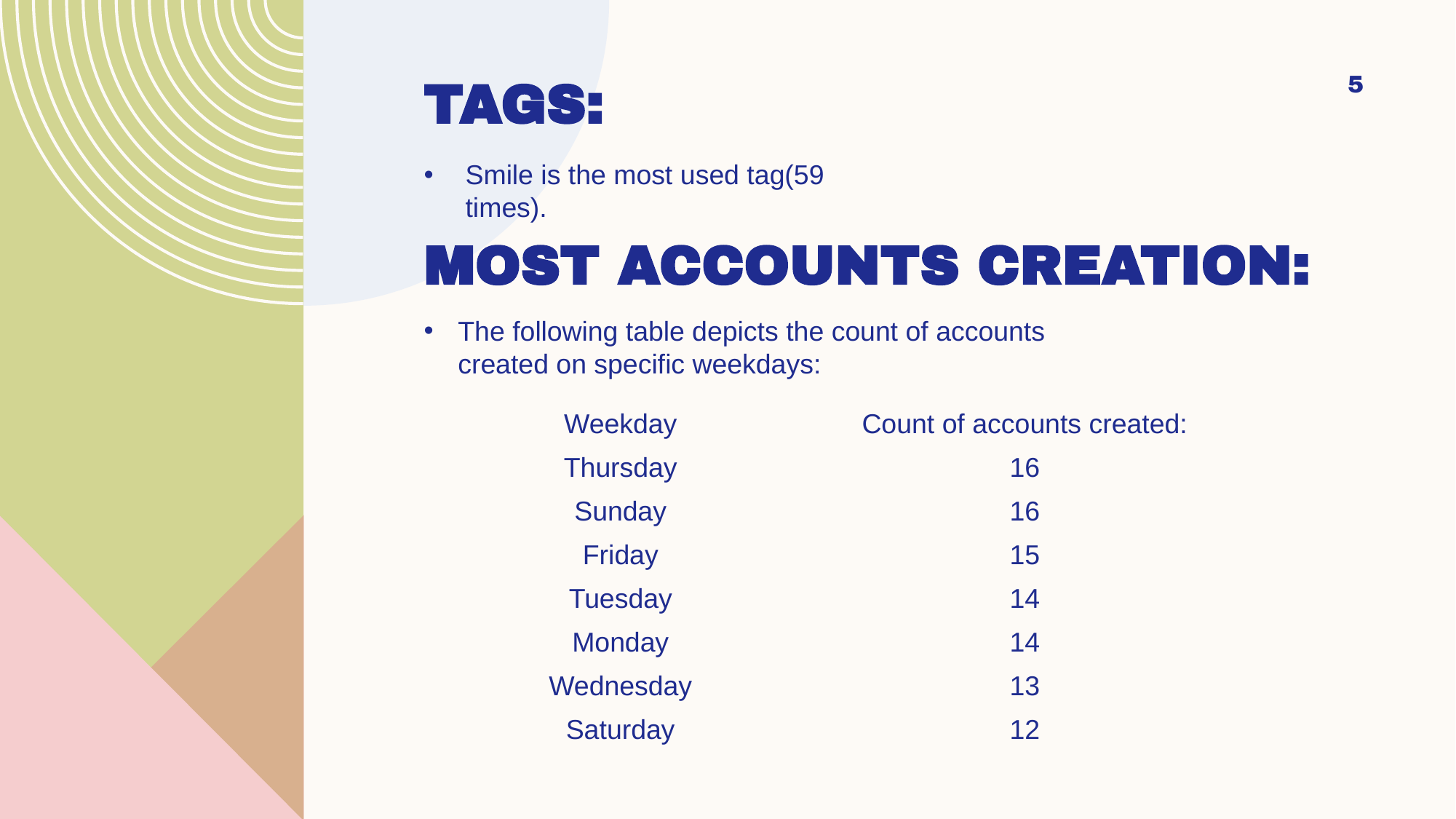

# Tags:
5
Smile is the most used tag(59 times).
Most accounts creation:
The following table depicts the count of accounts created on specific weekdays:
| Weekday | Count of accounts created: |
| --- | --- |
| Thursday | 16 |
| Sunday | 16 |
| Friday | 15 |
| Tuesday | 14 |
| Monday | 14 |
| Wednesday | 13 |
| Saturday | 12 |